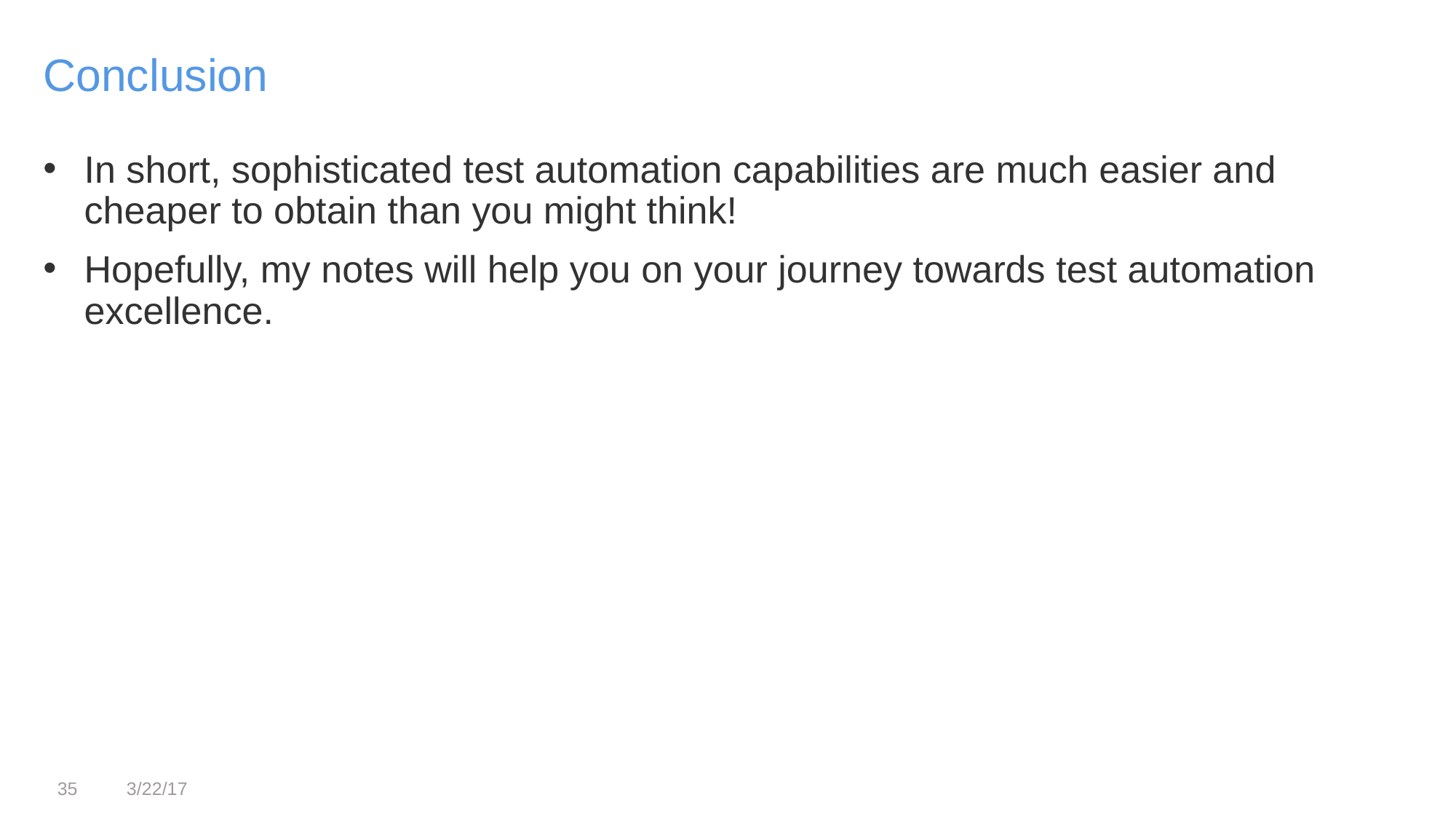

Conclusion
In short, sophisticated test automation capabilities are much easier and cheaper to obtain than you might think!
Hopefully, my notes will help you on your journey towards test automation excellence.

35
3/22/17